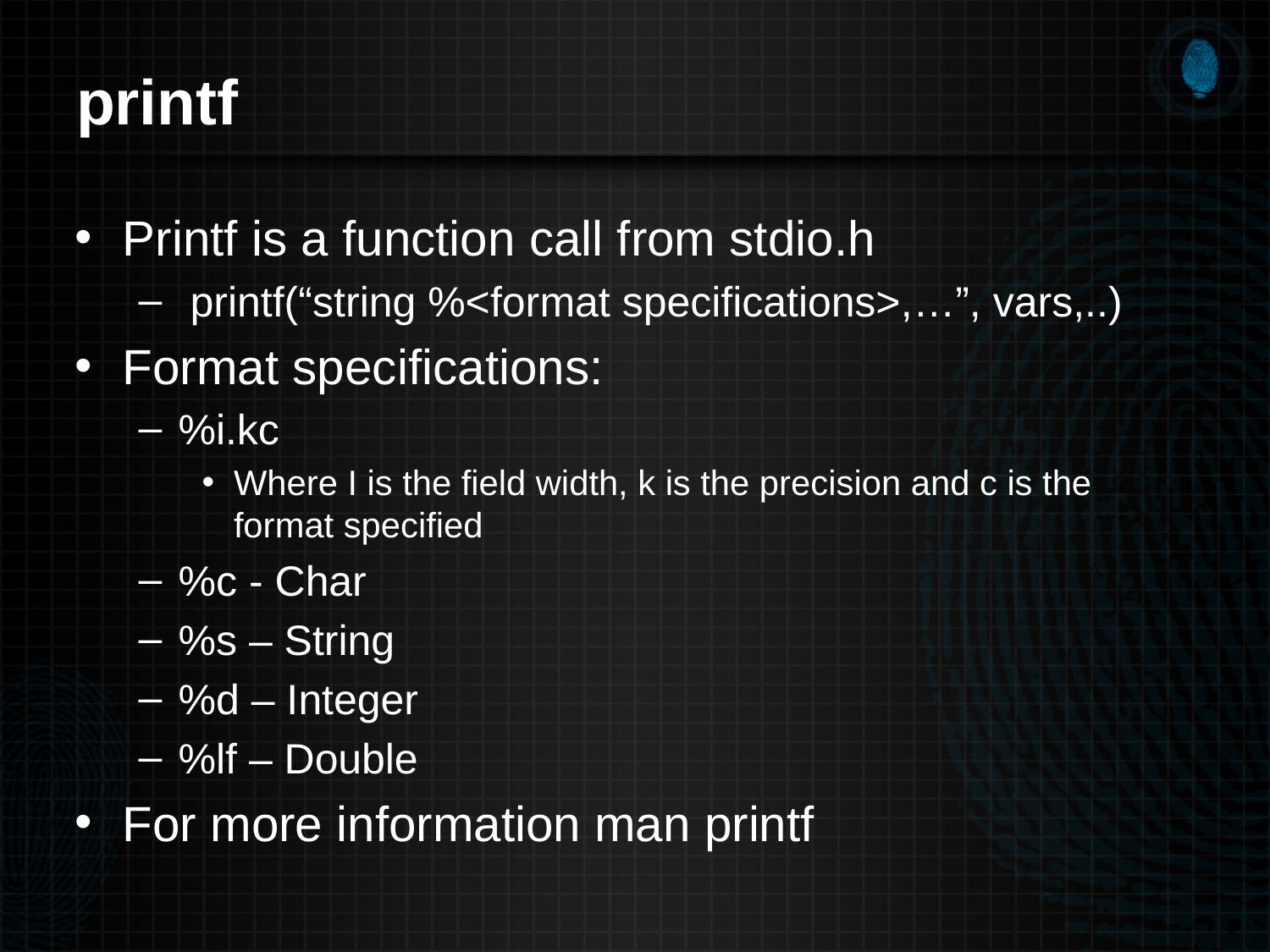

# printf
Printf is a function call from stdio.h
 printf(“string %<format specifications>,…”, vars,..)
Format specifications:
%i.kc
Where I is the field width, k is the precision and c is the format specified
%c - Char
%s – String
%d – Integer
%lf – Double
For more information man printf